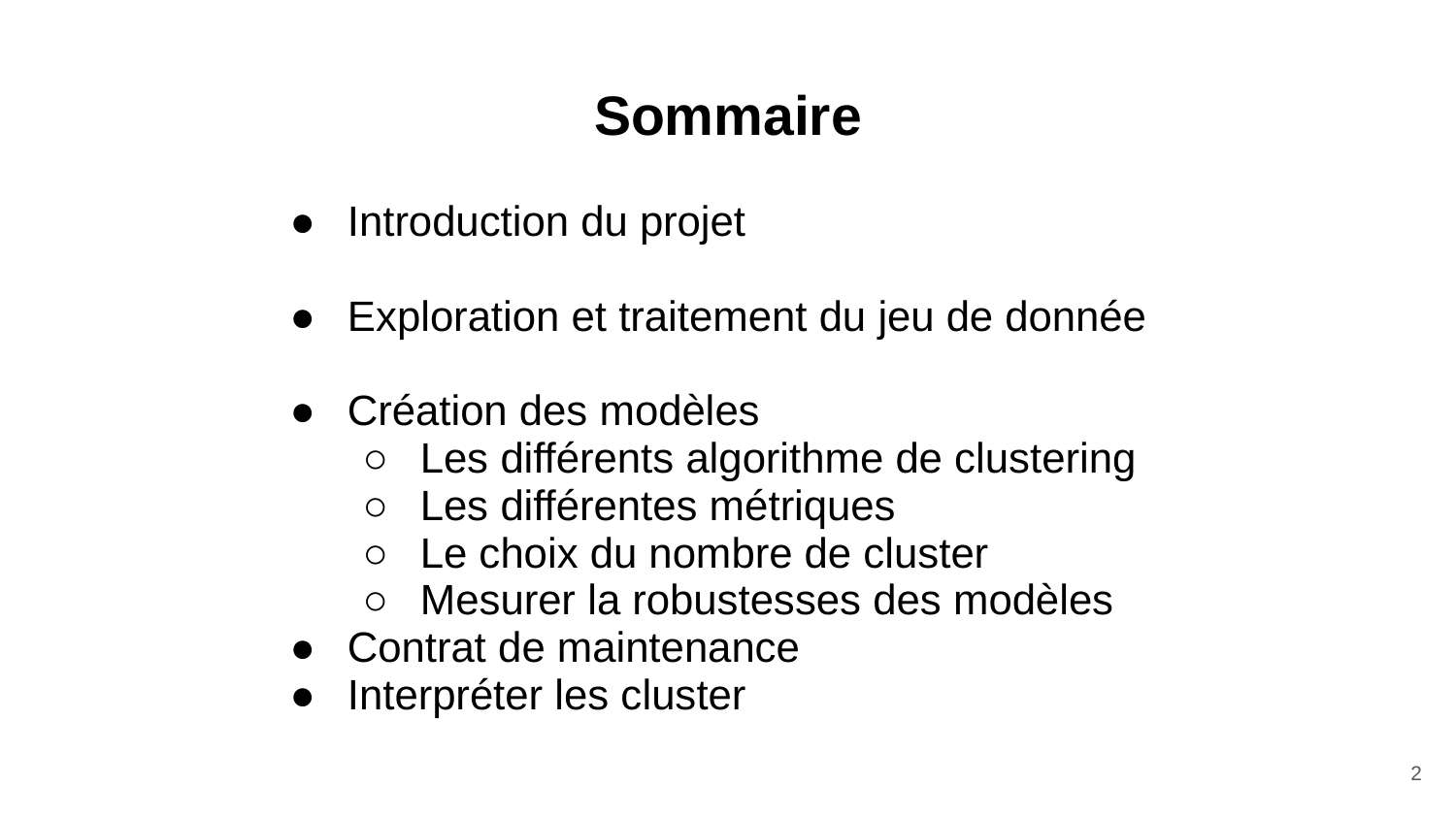

# Sommaire
Introduction du projet

Exploration et traitement du jeu de donnée

Création des modèles
Les différents algorithme de clustering
Les différentes métriques
Le choix du nombre de cluster
Mesurer la robustesses des modèles
Contrat de maintenance
Interpréter les cluster
2